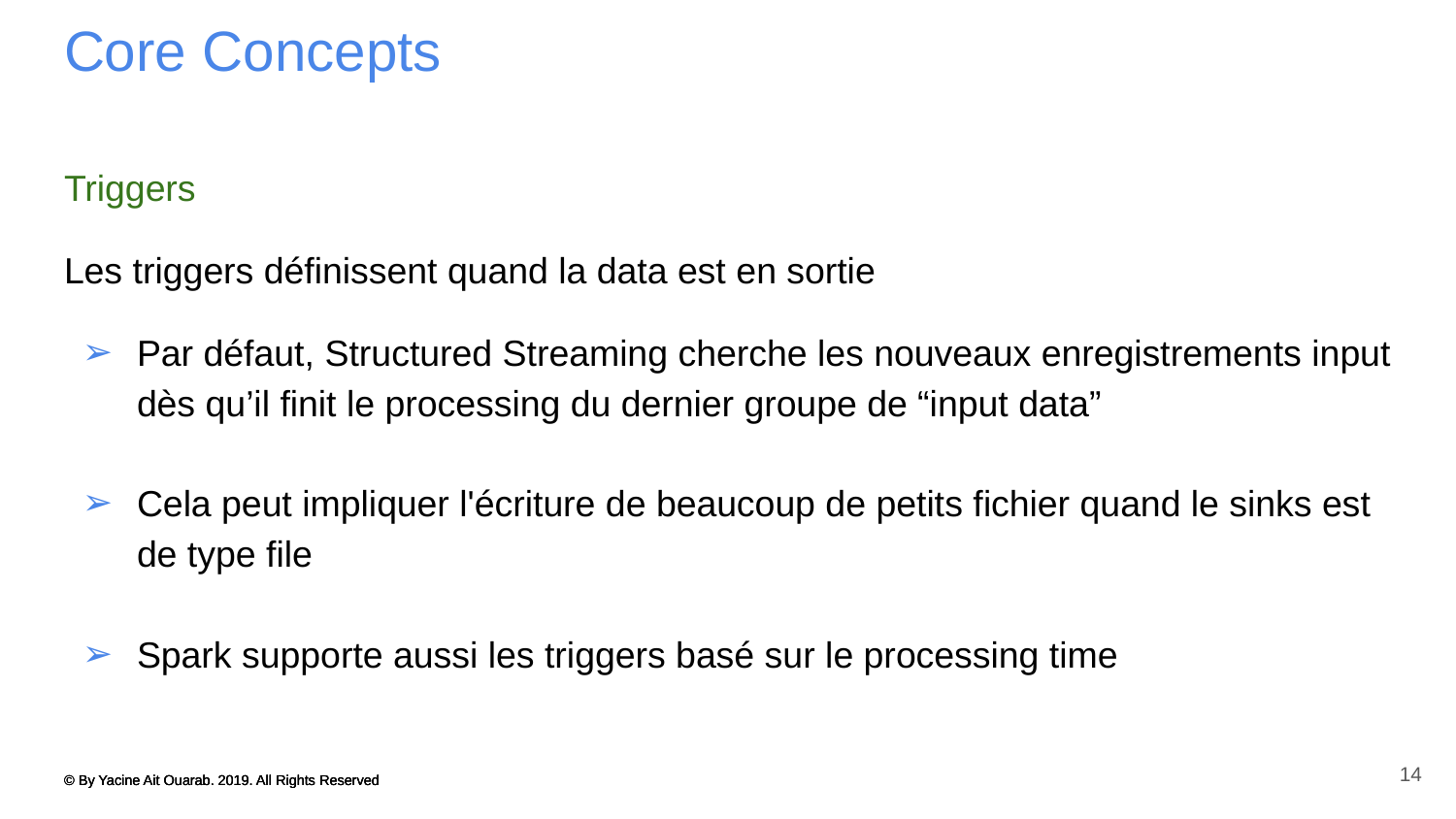

# Core Concepts

Triggers
Les triggers définissent quand la data est en sortie
Par défaut, Structured Streaming cherche les nouveaux enregistrements input dès qu’il finit le processing du dernier groupe de “input data”
Cela peut impliquer l'écriture de beaucoup de petits fichier quand le sinks est de type file
Spark supporte aussi les triggers basé sur le processing time
14